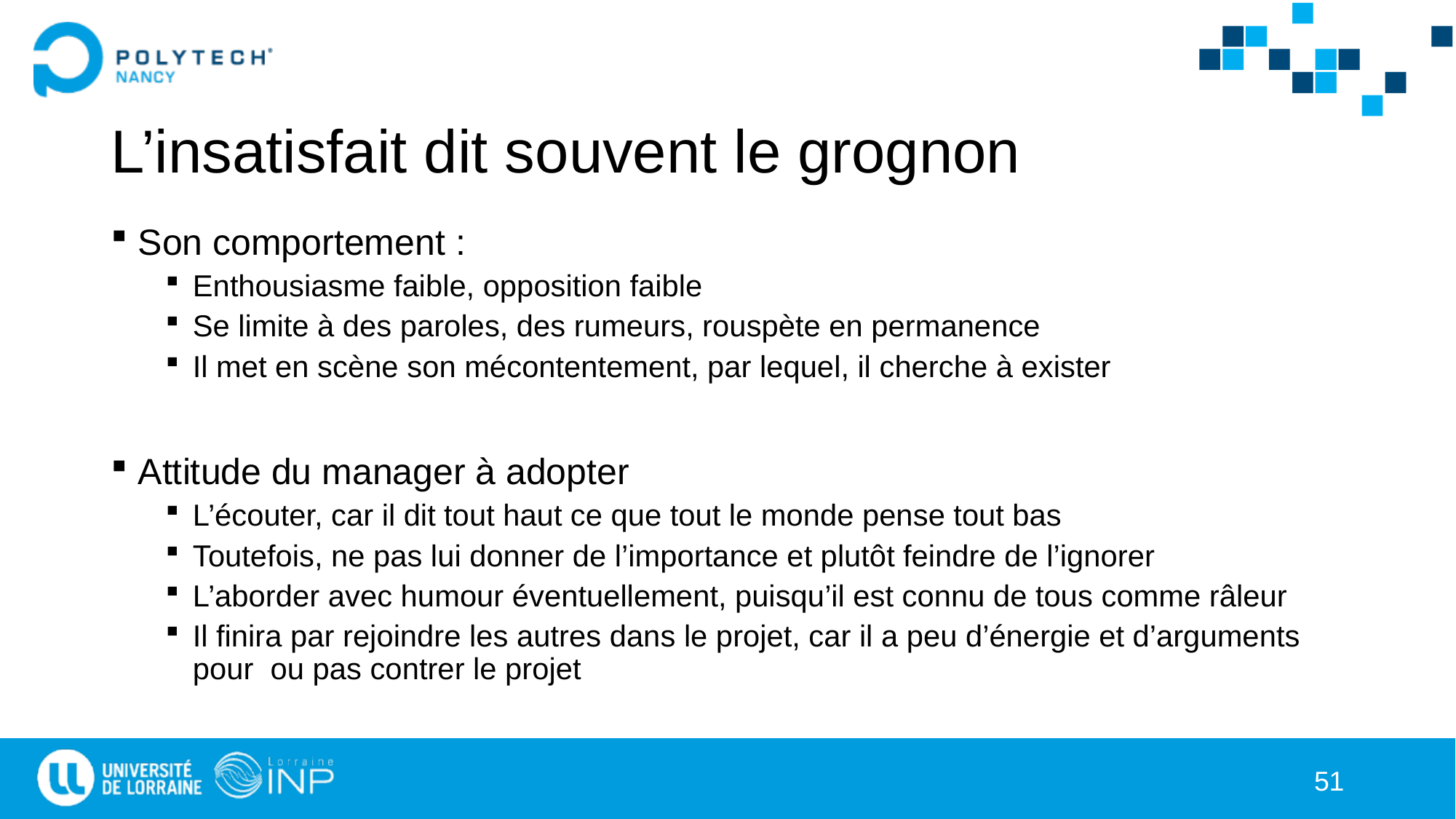

# L’insatisfait dit souvent le grognon
Son comportement :
Enthousiasme faible, opposition faible
Se limite à des paroles, des rumeurs, rouspète en permanence
Il met en scène son mécontentement, par lequel, il cherche à exister

Attitude du manager à adopter
L’écouter, car il dit tout haut ce que tout le monde pense tout bas
Toutefois, ne pas lui donner de l’importance et plutôt feindre de l’ignorer
L’aborder avec humour éventuellement, puisqu’il est connu de tous comme râleur
Il finira par rejoindre les autres dans le projet, car il a peu d’énergie et d’arguments pour  ou pas contrer le projet